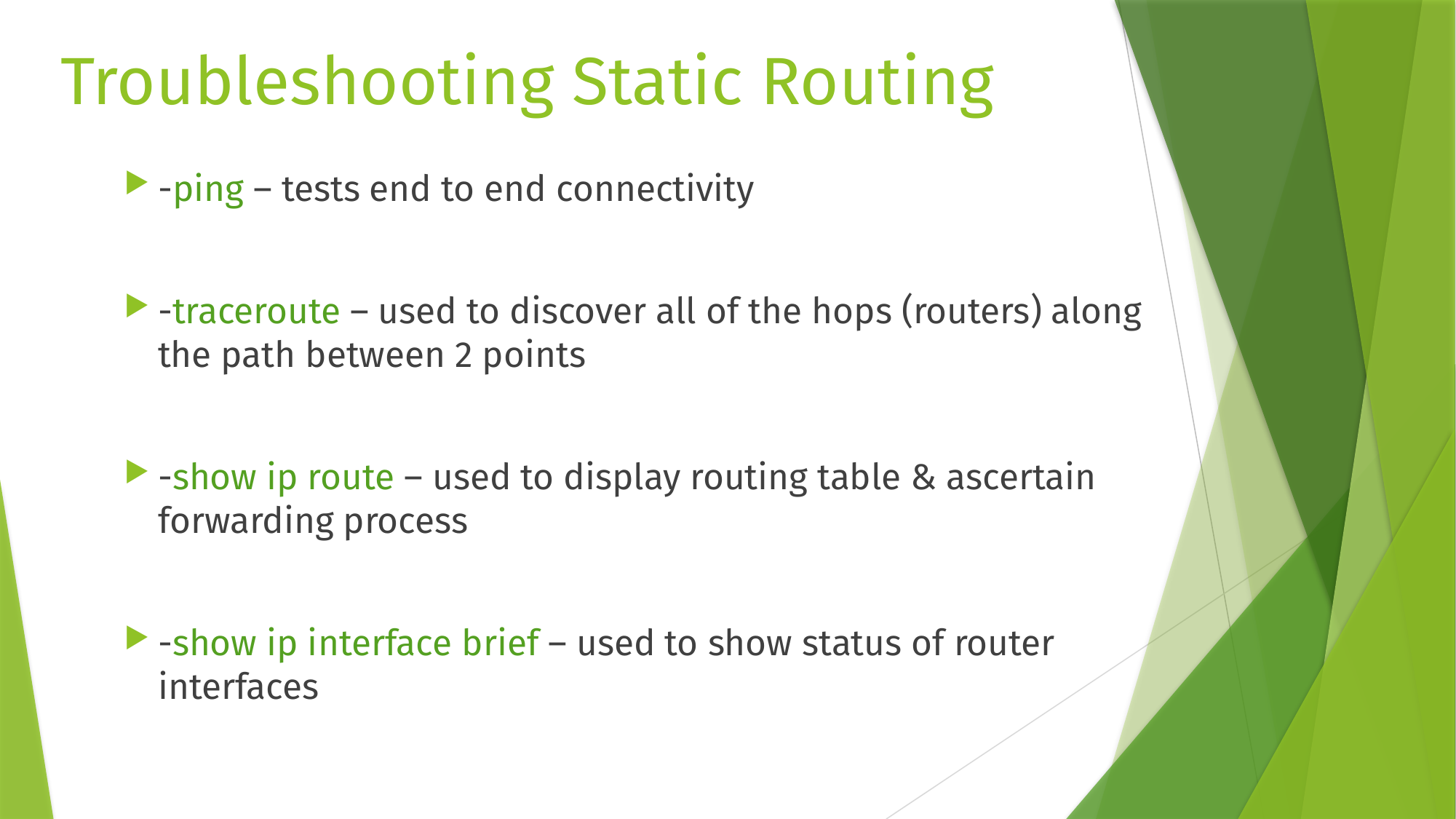

# Troubleshooting Static Routing
-ping – tests end to end connectivity

-traceroute – used to discover all of the hops (routers) along the path between 2 points

-show ip route – used to display routing table & ascertain forwarding process

-show ip interface brief – used to show status of router interfaces